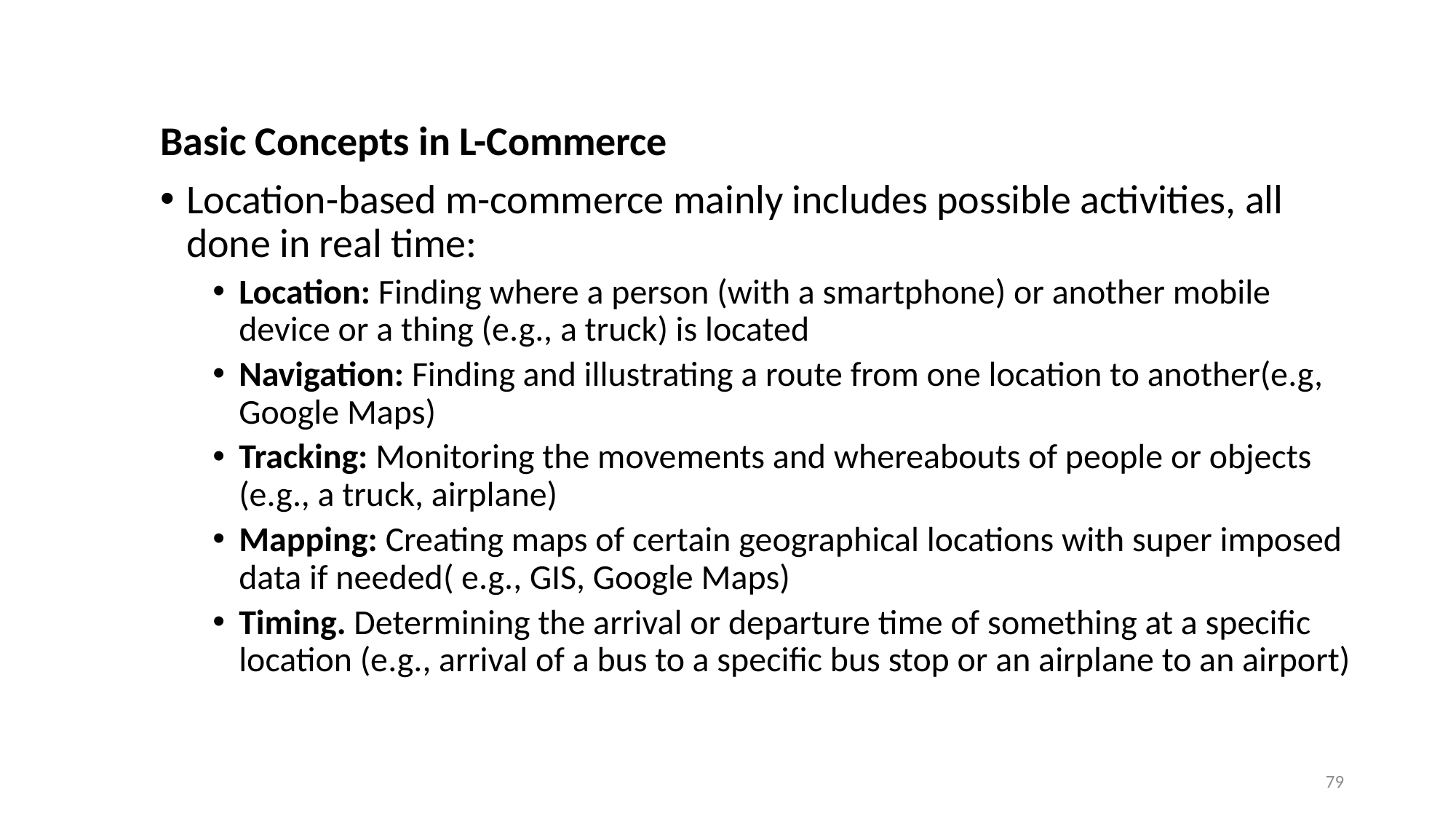

Basic Concepts in L-Commerce
Location-based m-commerce mainly includes possible activities, all done in real time:
Location: Finding where a person (with a smartphone) or another mobile device or a thing (e.g., a truck) is located
Navigation: Finding and illustrating a route from one location to another(e.g, Google Maps)
Tracking: Monitoring the movements and whereabouts of people or objects (e.g., a truck, airplane)
Mapping: Creating maps of certain geographical locations with super imposed data if needed( e.g., GIS, Google Maps)
Timing. Determining the arrival or departure time of something at a specific location (e.g., arrival of a bus to a specific bus stop or an airplane to an airport)

79